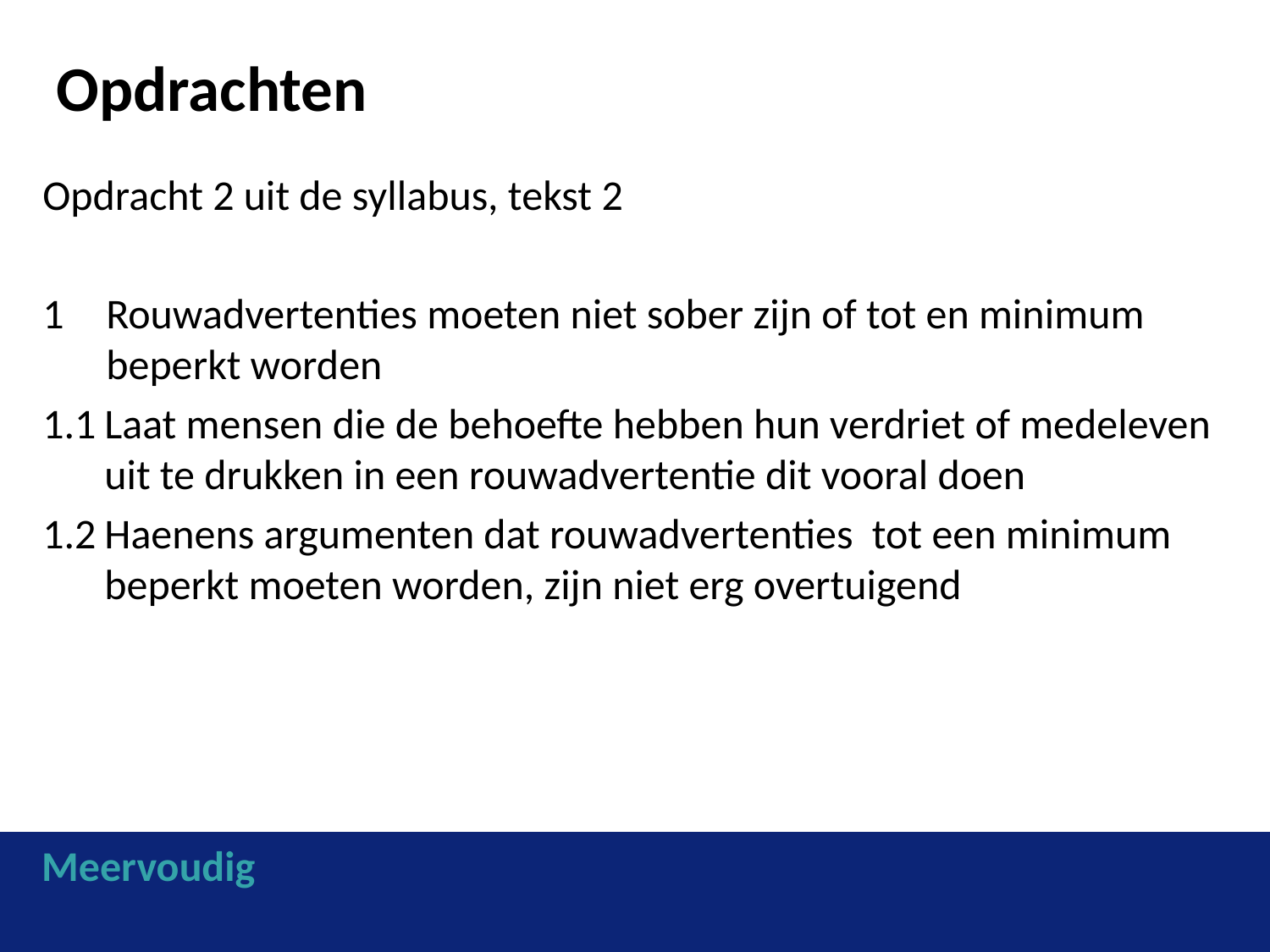

# Opdrachten
Opdracht 2 uit de syllabus, tekst 2

Rouwadvertenties moeten niet sober zijn of tot en minimum beperkt worden
1.1	Laat mensen die de behoefte hebben hun verdriet of medeleven uit te drukken in een rouwadvertentie dit vooral doen
1.2	Haenens argumenten dat rouwadvertenties  tot een minimum beperkt moeten worden, zijn niet erg overtuigend

Meervoudig